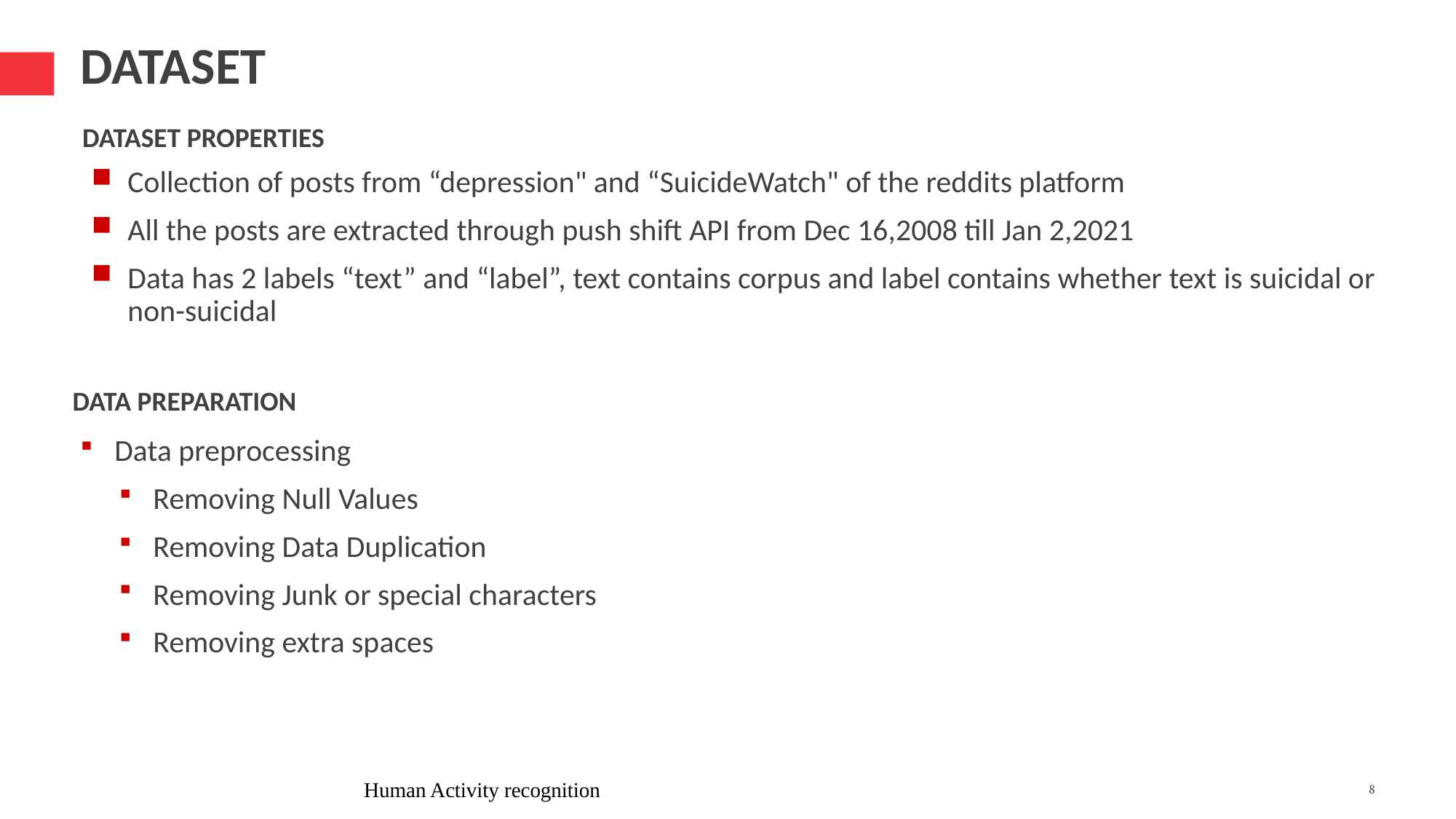

# Dataset
Dataset properties
Collection of posts from “depression" and “SuicideWatch" of the reddits platform
All the posts are extracted through push shift API from Dec 16,2008 till Jan 2,2021
Data has 2 labels “text” and “label”, text contains corpus and label contains whether text is suicidal or non-suicidal
data preparation
Data preprocessing
Removing Null Values
Removing Data Duplication
Removing Junk or special characters
Removing extra spaces

Human Activity recognition
8